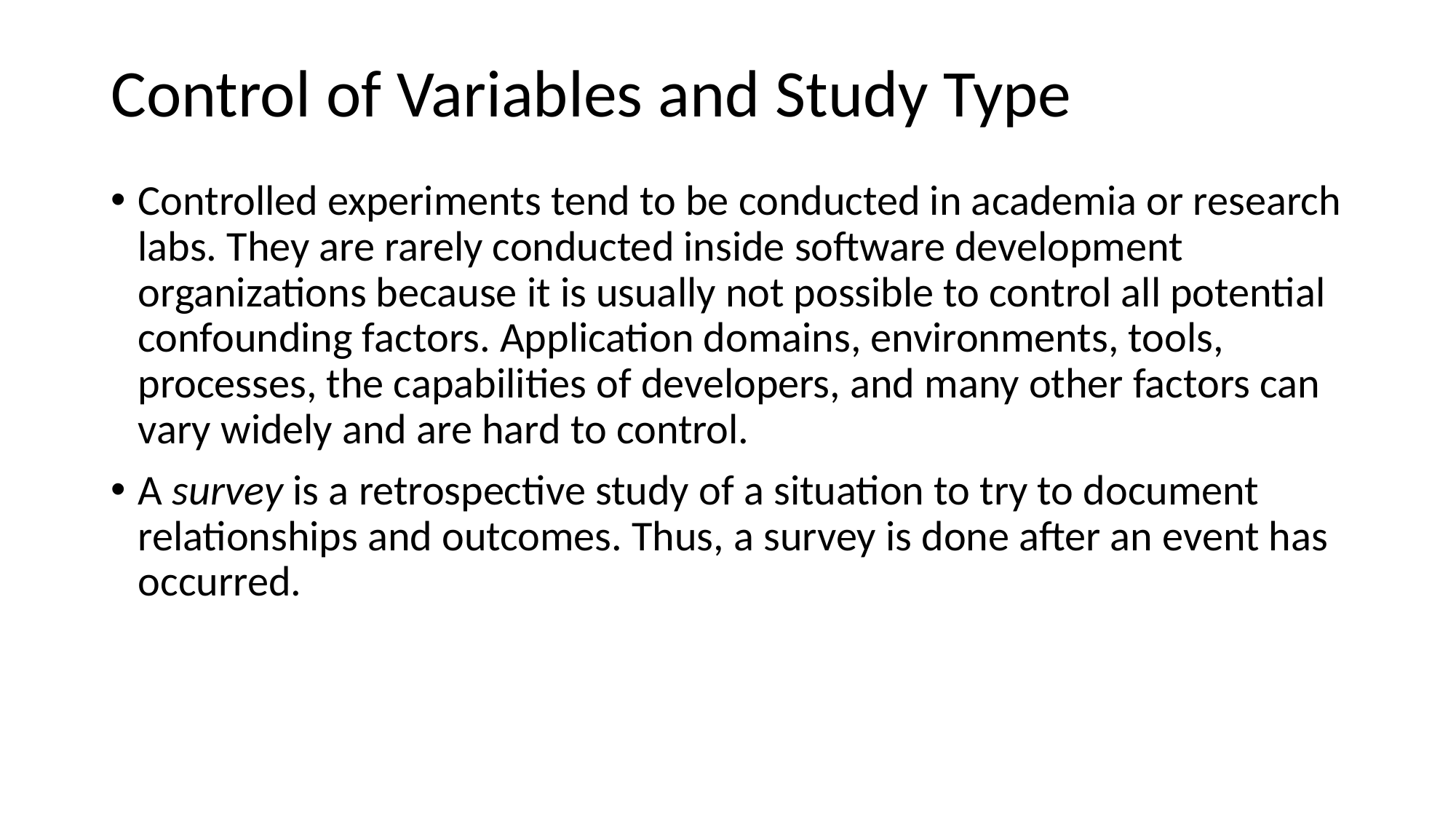

# Control of Variables and Study Type
Controlled experiments tend to be conducted in academia or research
labs. They are rarely conducted inside software development organizations because it is usually not possible to control all potential confounding factors. Application domains, environments, tools, processes, the capabilities of developers, and many other factors can vary widely and are hard to control.
A survey is a retrospective study of a situation to try to document relationships and outcomes. Thus, a survey is done after an event has occurred.